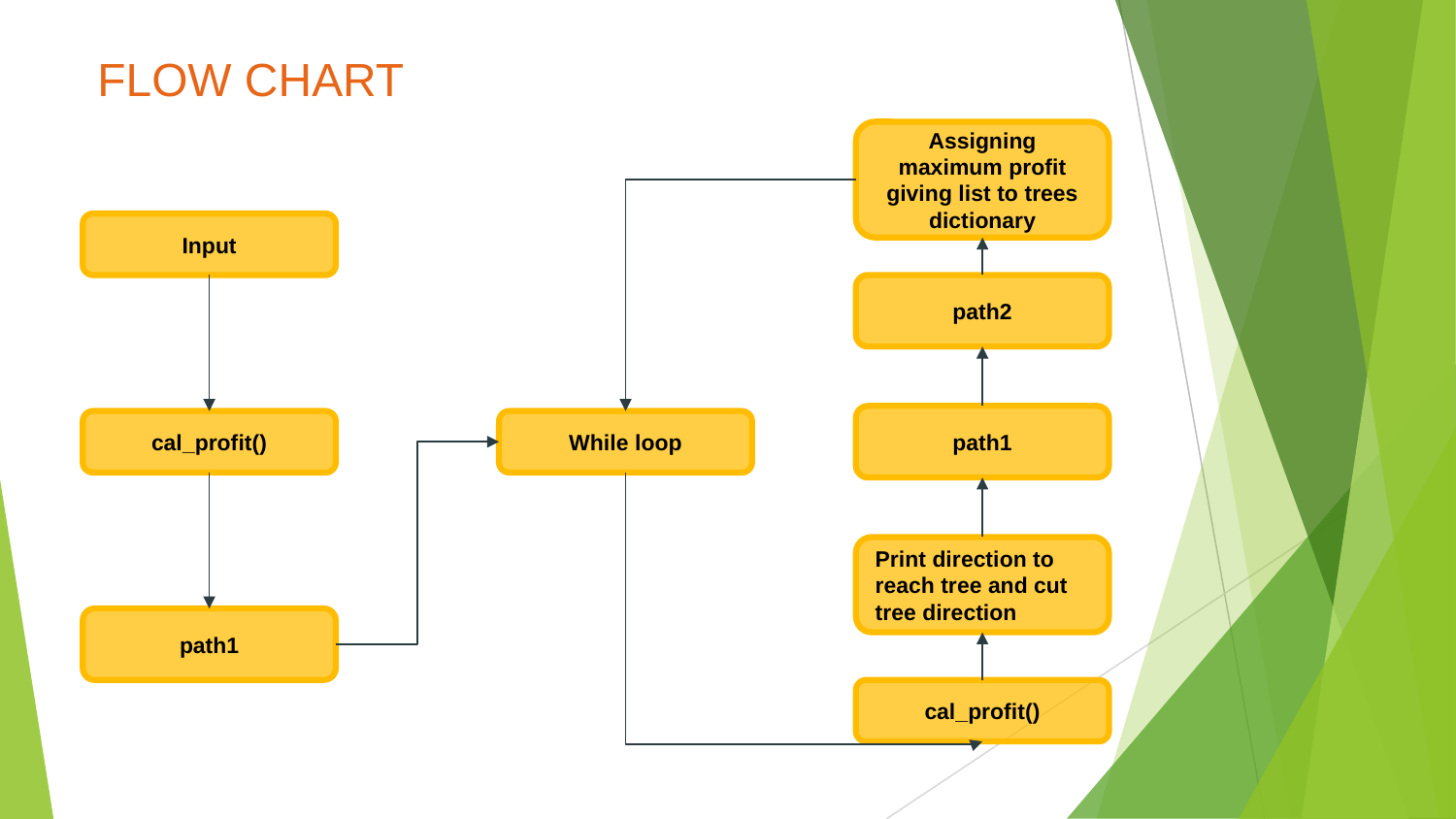

FLOW CHART
Assigning maximum profit giving list to trees dictionary
Input
path2
path1
cal_profit()
While loop
Print direction to reach tree and cut tree direction
path1
cal_profit()